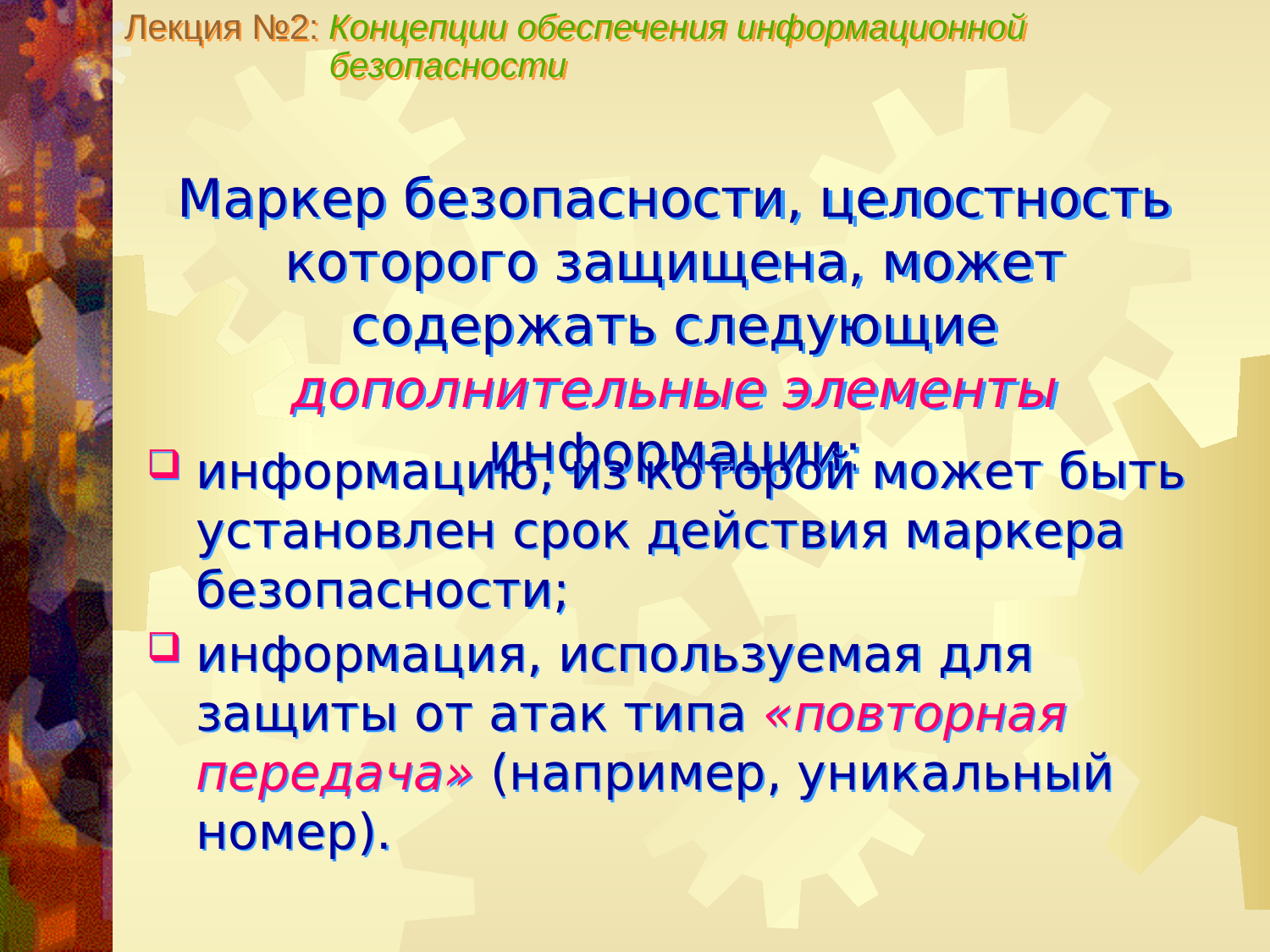

Лекция №2: Концепции обеспечения информационной
                       безопасности
Маркер безопасности, целостность которого защищена, может содержать следующие дополнительные элементы информации:
информацию, из которой может быть установлен срок действия маркера безопасности;
информация, используемая для защиты от атак типа «повторная передача» (например, уникальный номер).